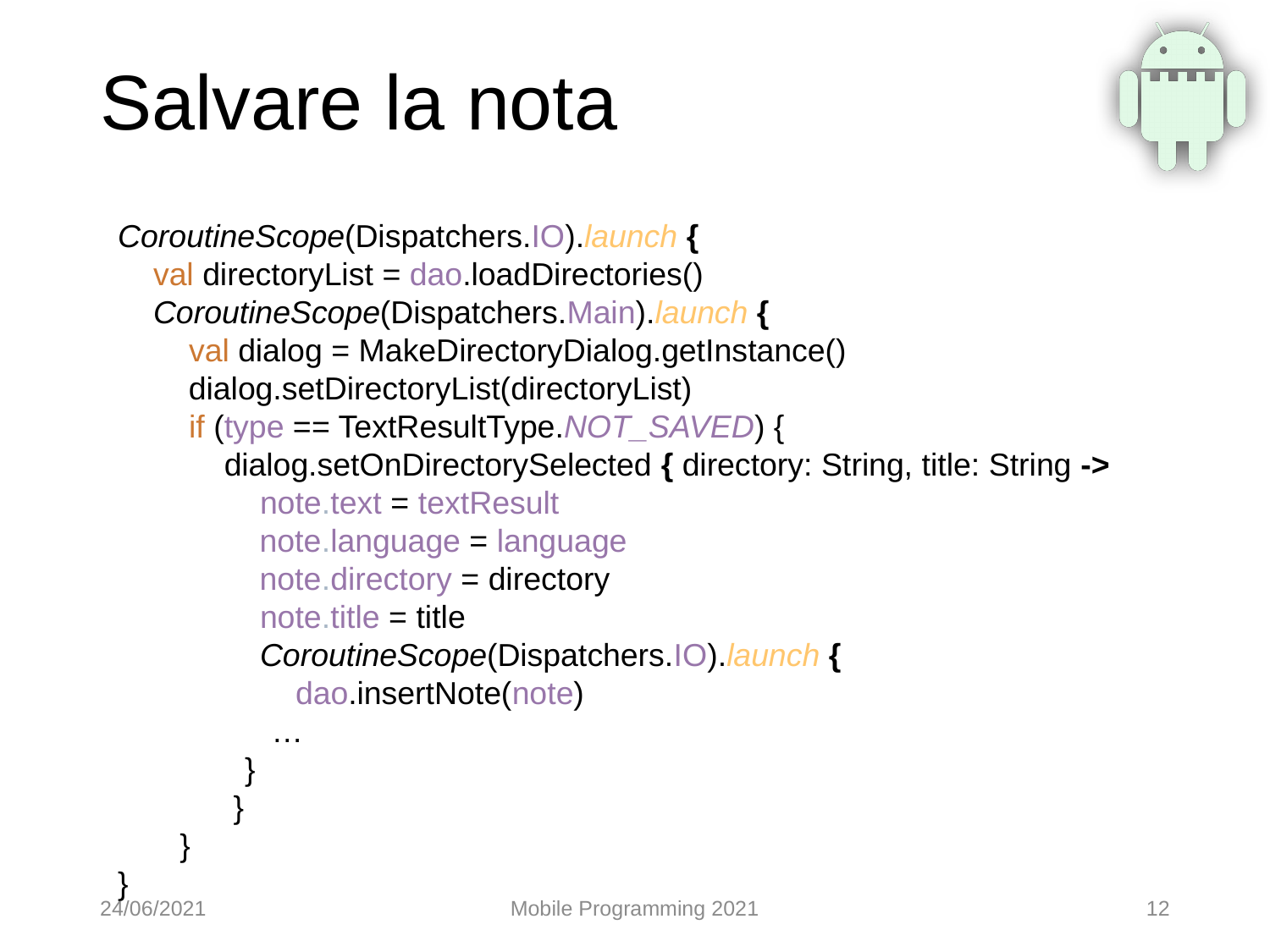

# Salvare la nota
CoroutineScope(Dispatchers.IO).launch {
    val directoryList = dao.loadDirectories()
    CoroutineScope(Dispatchers.Main).launch {
        val dialog = MakeDirectoryDialog.getInstance()
        dialog.setDirectoryList(directoryList)
        if (type == TextResultType.NOT_SAVED) {
            dialog.setOnDirectorySelected { directory: String, title: String ->
                note.text = textResult
                note.language = language
                note.directory = directory
                note.title = title
                CoroutineScope(Dispatchers.IO).launch {
                    dao.insertNote(note)
	   …
	}
             }
       }
}

24/06/2021
Mobile Programming 2021
12